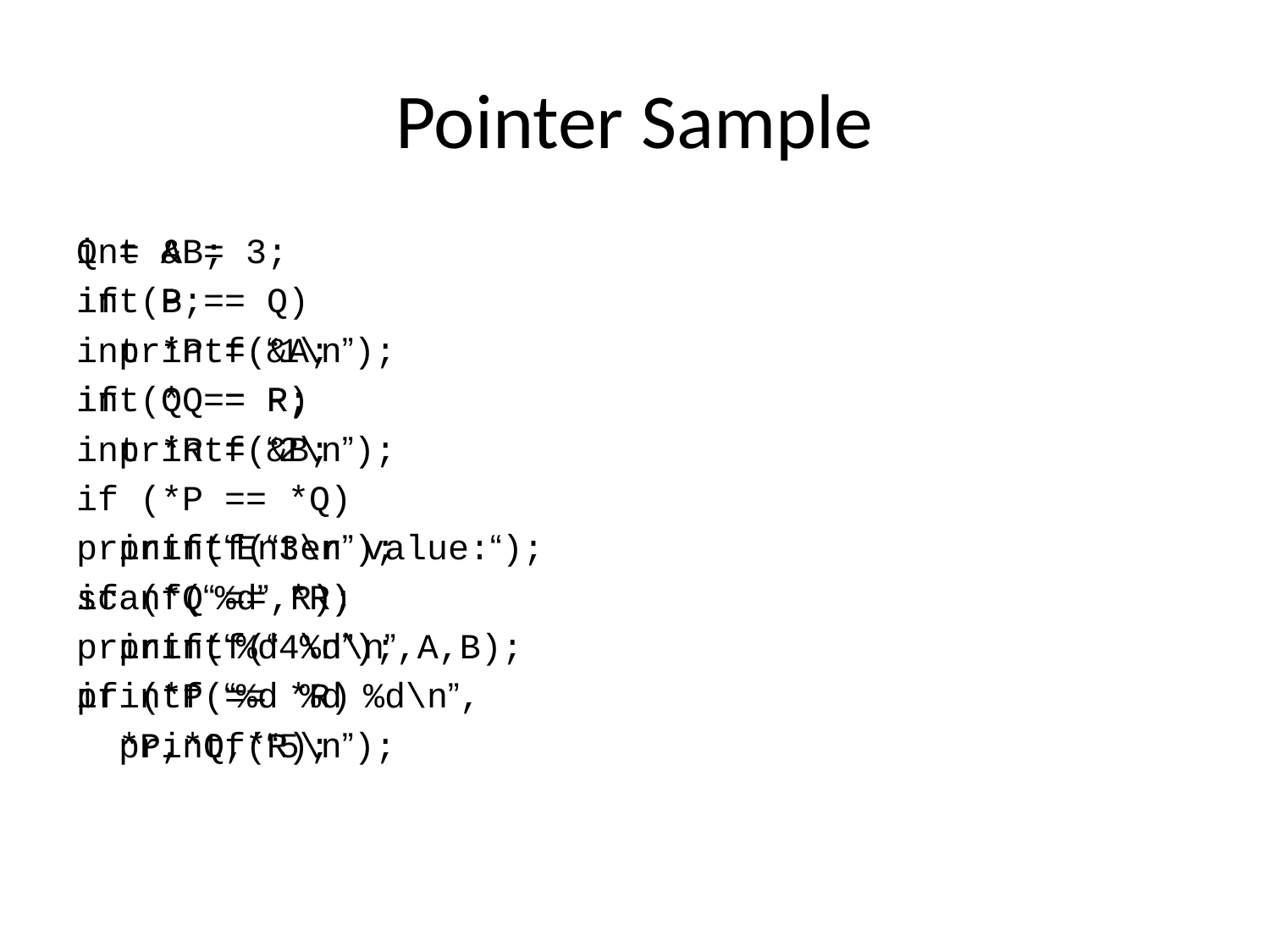

# Pointer Sample
int A = 3;
int B;
int *P = &A;
int *Q = P;
int *R = &B;

printf(“Enter value:“);
scanf(“%d”,R);
printf(“%d %d\n”,A,B);
printf(“%d %d %d\n”,
  *P,*Q,*R);
Q = &B;
if (P == Q)
  printf(“1\n”);
if (Q == R)
  printf(“2\n”);
if (*P == *Q)
  printf(“3\n”);
if (*Q == *R)
  printf(“4\n”);
if (*P == *R)
  printf(“5\n”);